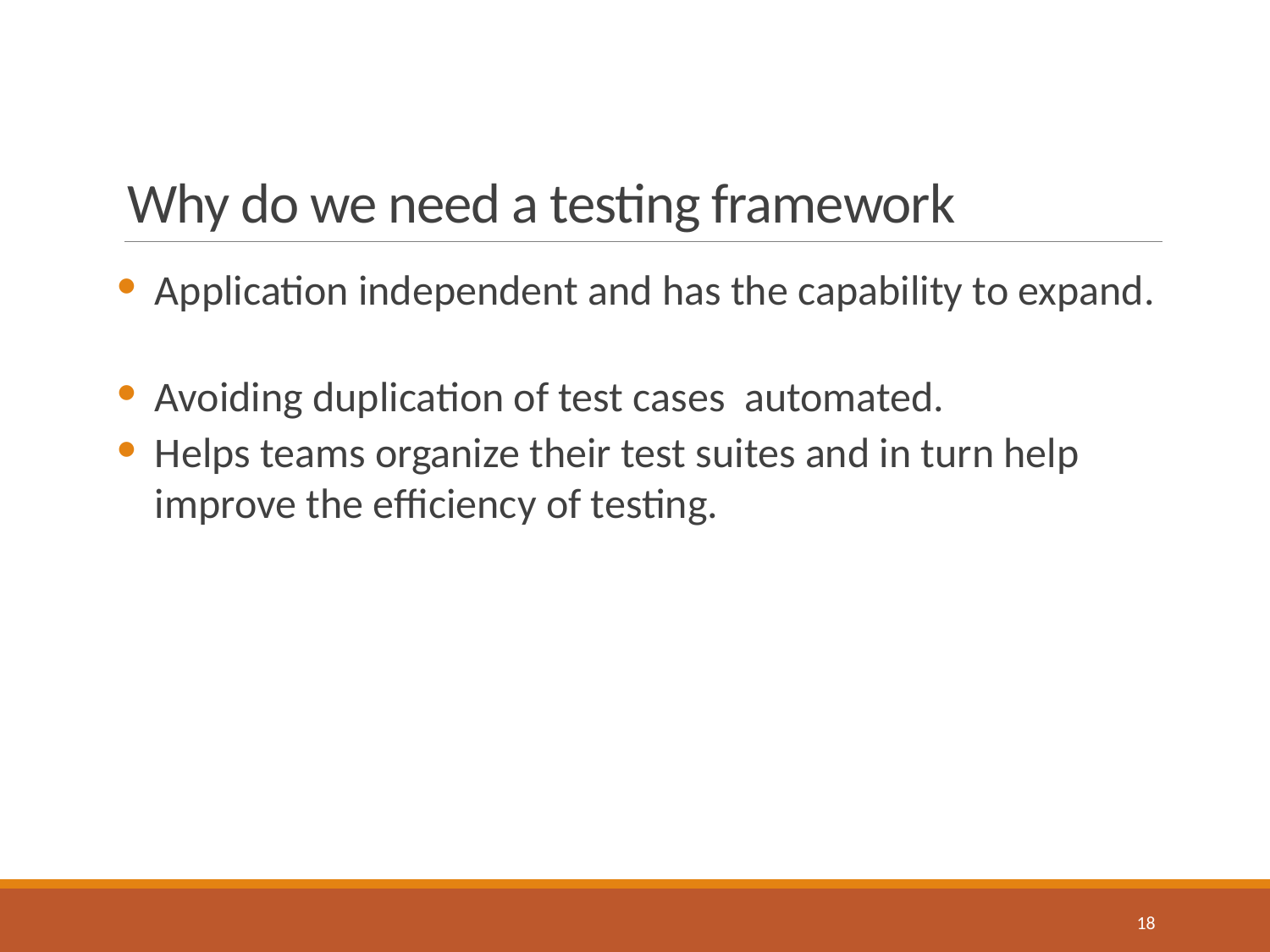

# Why do we need a testing framework
Application independent and has the capability to expand.
Avoiding duplication of test cases  automated.
Helps teams organize their test suites and in turn help improve the efficiency of testing.

18